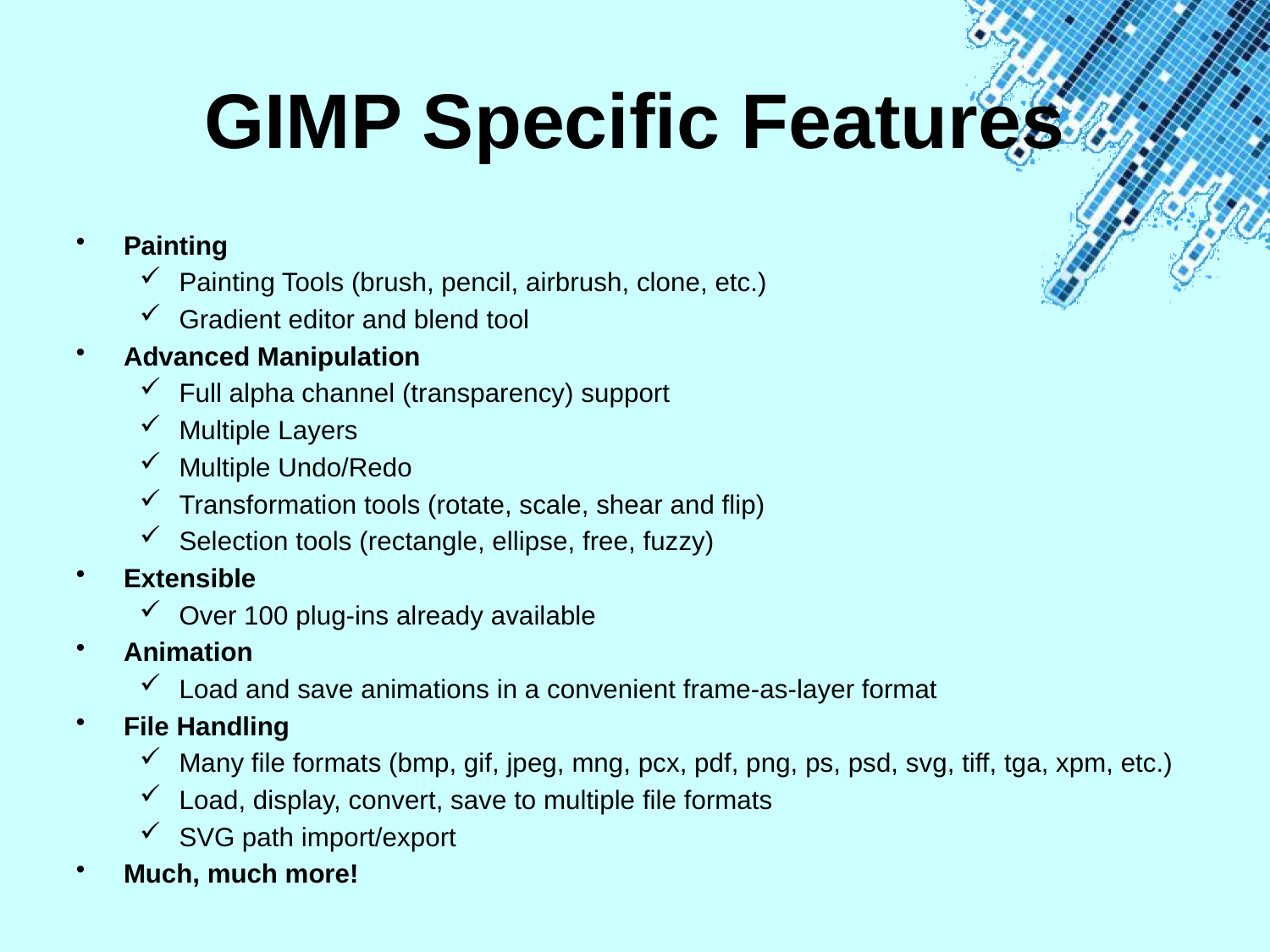

# GIMP Specific Features
Painting
Painting Tools (brush, pencil, airbrush, clone, etc.)
Gradient editor and blend tool
Advanced Manipulation
Full alpha channel (transparency) support
Multiple Layers
Multiple Undo/Redo
Transformation tools (rotate, scale, shear and flip)
Selection tools (rectangle, ellipse, free, fuzzy)
Extensible
Over 100 plug-ins already available
Animation
Load and save animations in a convenient frame-as-layer format
File Handling
Many file formats (bmp, gif, jpeg, mng, pcx, pdf, png, ps, psd, svg, tiff, tga, xpm, etc.)
Load, display, convert, save to multiple file formats
SVG path import/export
Much, much more!